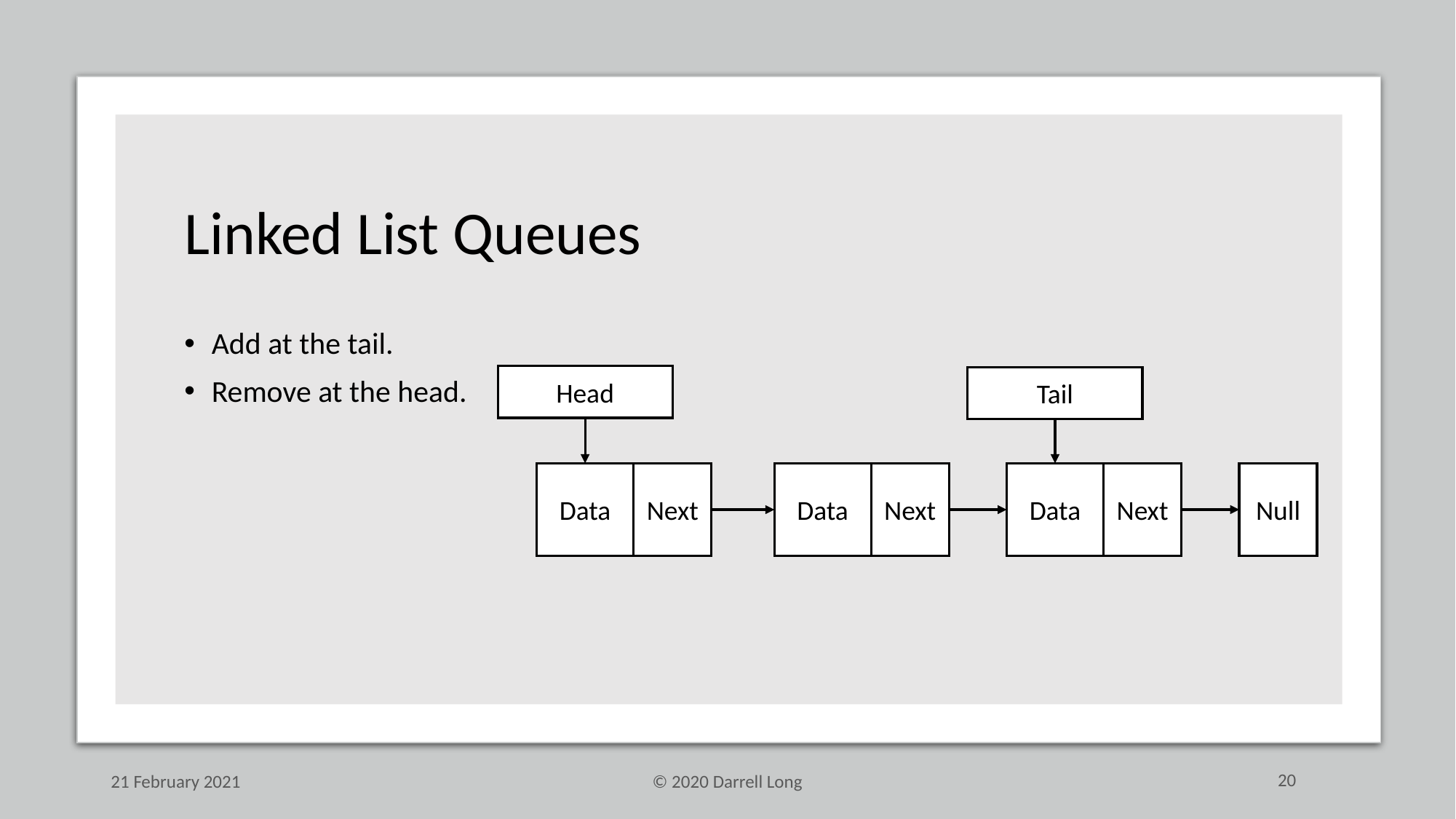

# Linked List Queues
Add at the tail.
Remove at the head.
Head
Tail
Data
Next
Data
Next
Data
Next
Null
21 February 2021
© 2020 Darrell Long
20